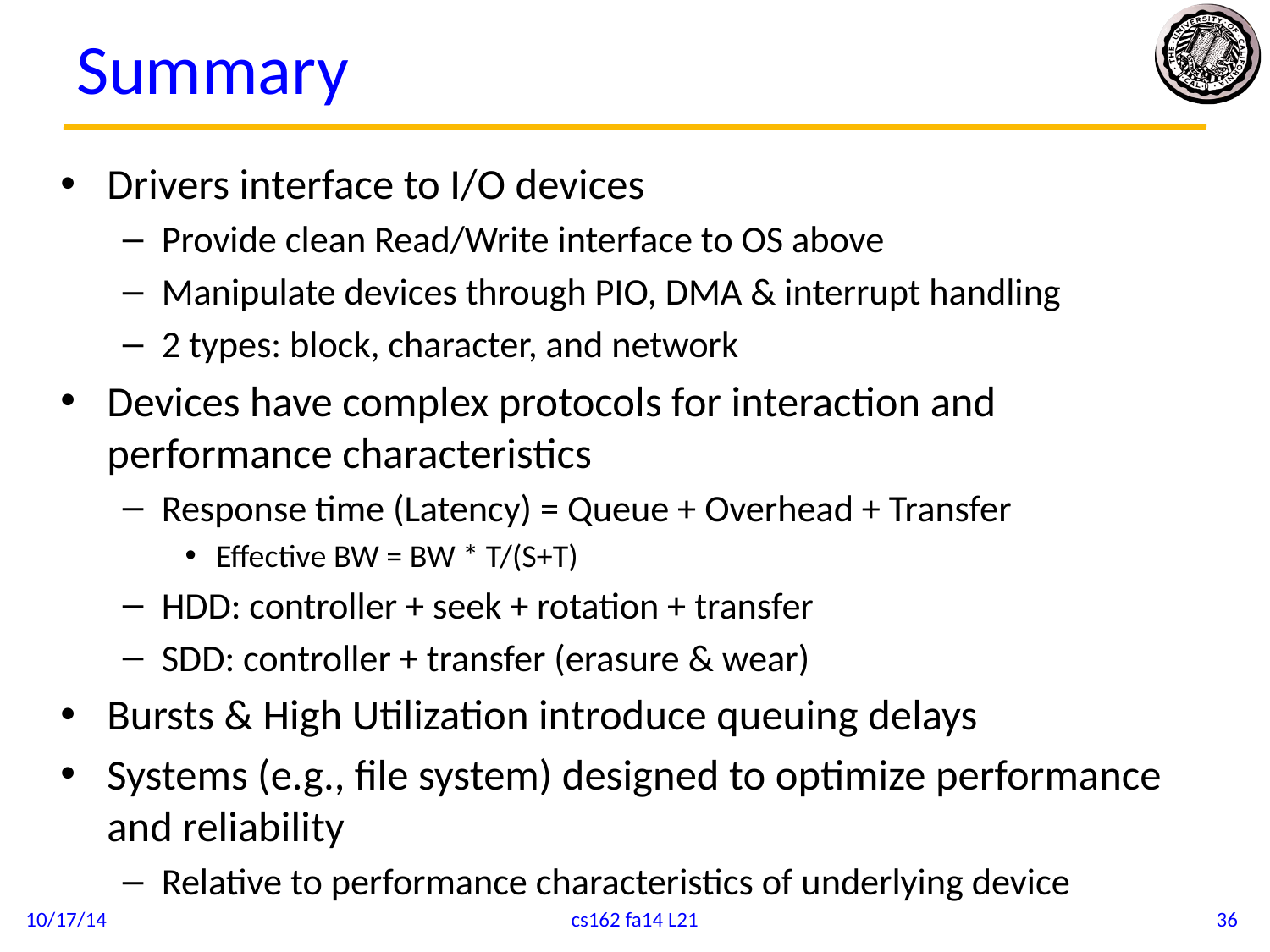

# Summary
Drivers interface to I/O devices
Provide clean Read/Write interface to OS above
Manipulate devices through PIO, DMA & interrupt handling
2 types: block, character, and network
Devices have complex protocols for interaction and performance characteristics
Response time (Latency) = Queue + Overhead + Transfer
Effective BW = BW * T/(S+T)
HDD: controller + seek + rotation + transfer
SDD: controller + transfer (erasure & wear)
Bursts & High Utilization introduce queuing delays
Systems (e.g., file system) designed to optimize performance and reliability
Relative to performance characteristics of underlying device
10/17/14
cs162 fa14 L21
36